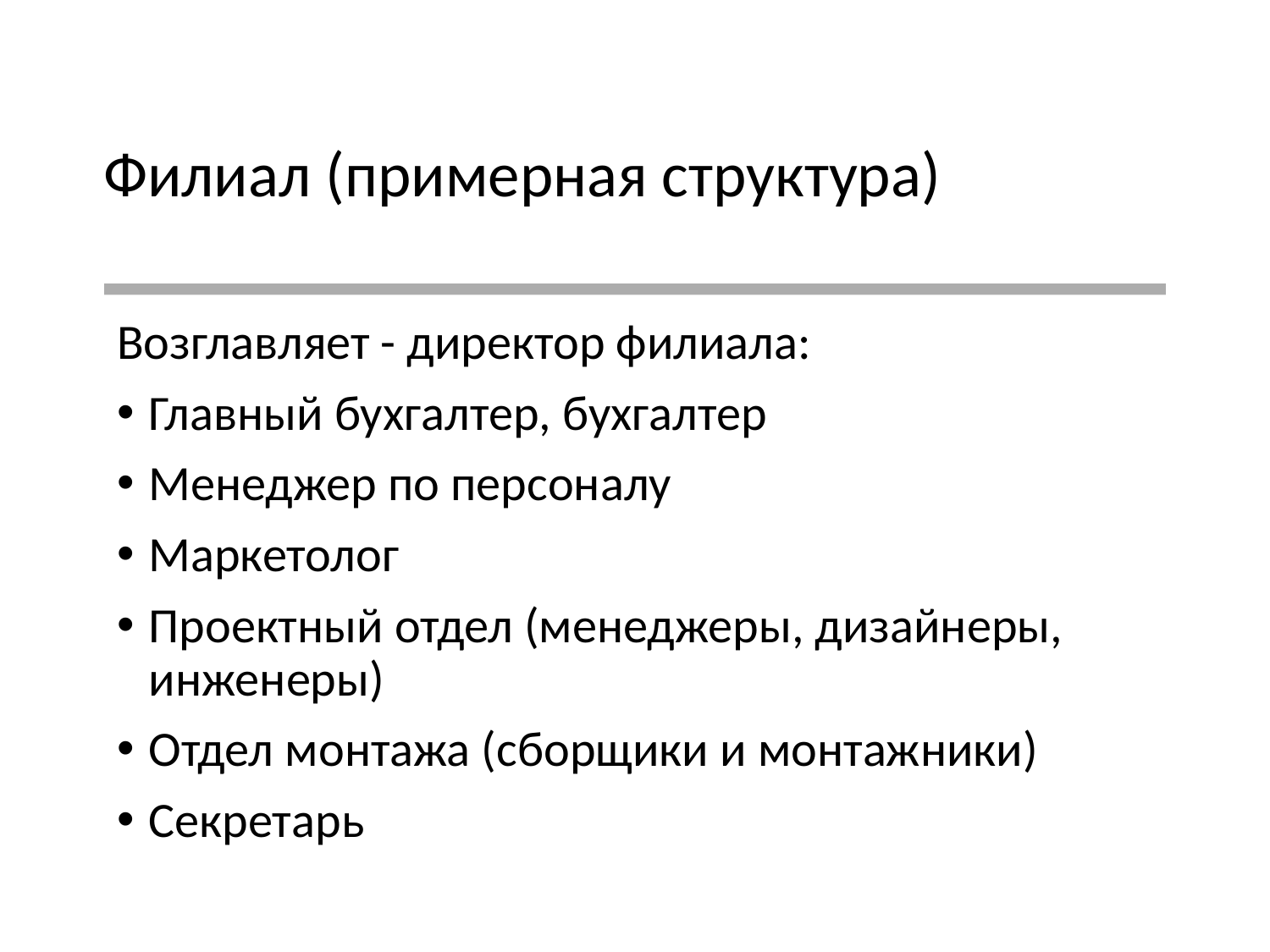

# Филиал (примерная структура)

Возглавляет - директор филиала:
Главный бухгалтер, бухгалтер
Менеджер по персоналу
Маркетолог
Проектный отдел (менеджеры, дизайнеры, инженеры)
Отдел монтажа (сборщики и монтажники)
Секретарь